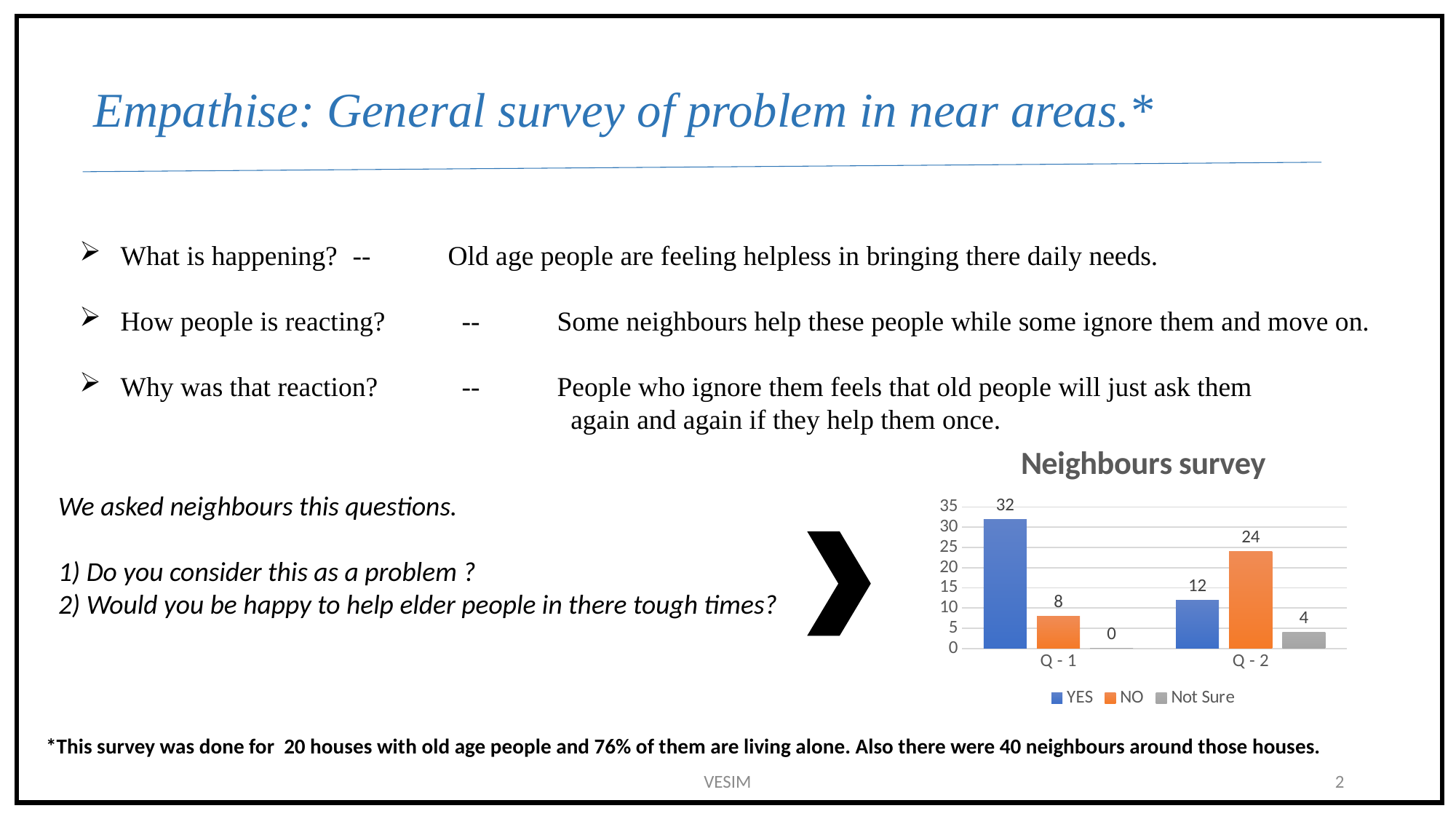

Empathise: General survey of problem in near areas.*
What is happening?	  --	Old age people are feeling helpless in bringing there daily needs.
How people is reacting? 	  --	Some neighbours help these people while some ignore them and move on.
Why was that reaction?	  --	People who ignore them feels that old people will just ask them
  	again and again if they help them once.

### Chart: Neighbours survey

| Category | YES | NO | Not Sure |
|---|---|---|---|
| Q - 1 | 32.0 | 8.0 | 0.0 |
| Q - 2 | 12.0 | 24.0 | 4.0 |
We asked neighbours this questions.

1) Do you consider this as a problem ?
2) Would you be happy to help elder people in there tough times?

*This survey was done for  20 houses with old age people and 76% of them are living alone. Also there were 40 neighbours around those houses.
VESIM
2